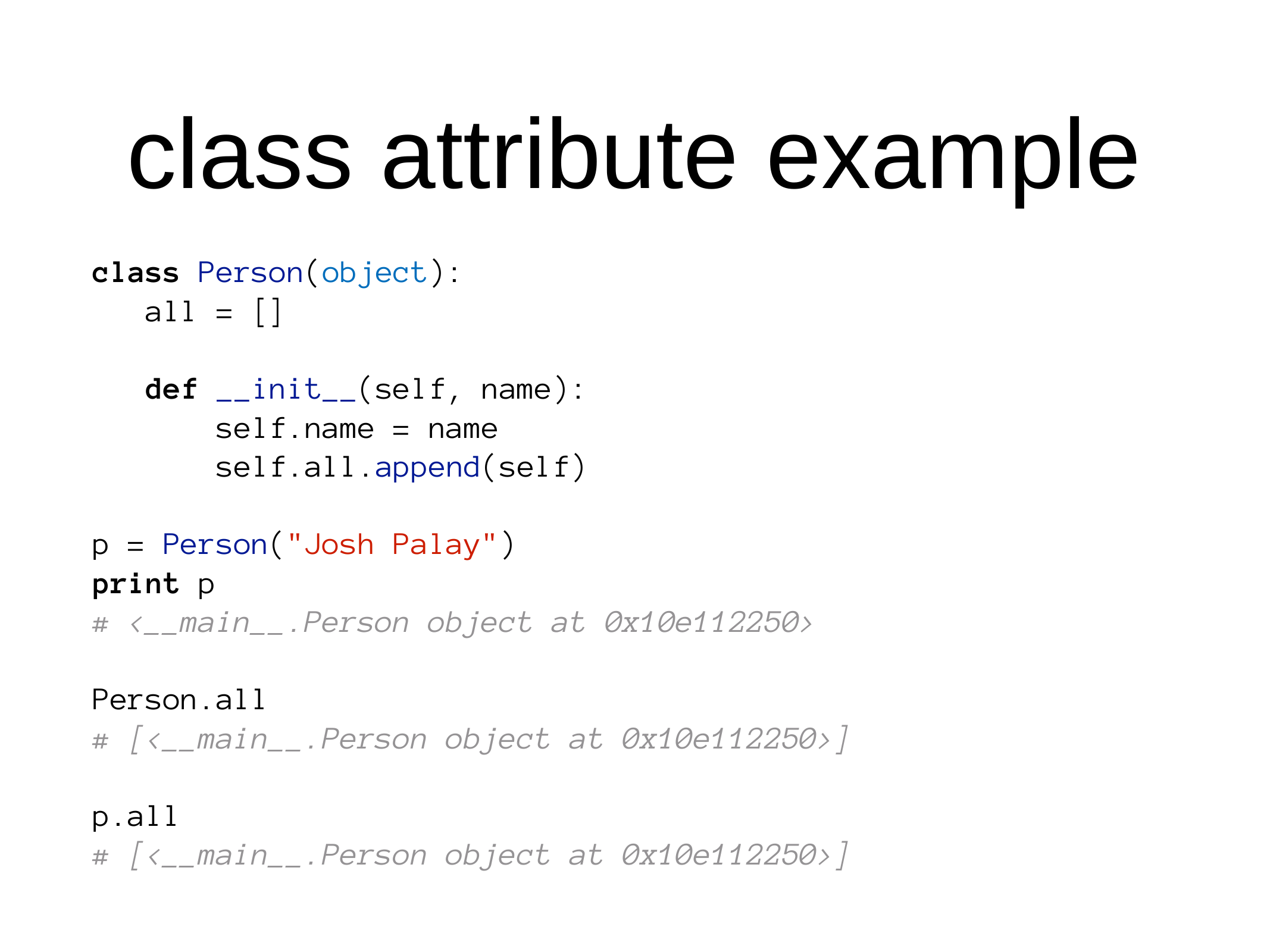

# class attribute example
class Person(object):
   all = []

   def __init__(self, name):
       self.name = name
       self.all.append(self)

p = Person("Josh Palay")
print p
# <__main__.Person object at 0x10e112250>

Person.all
# [<__main__.Person object at 0x10e112250>]

p.all
# [<__main__.Person object at 0x10e112250>]